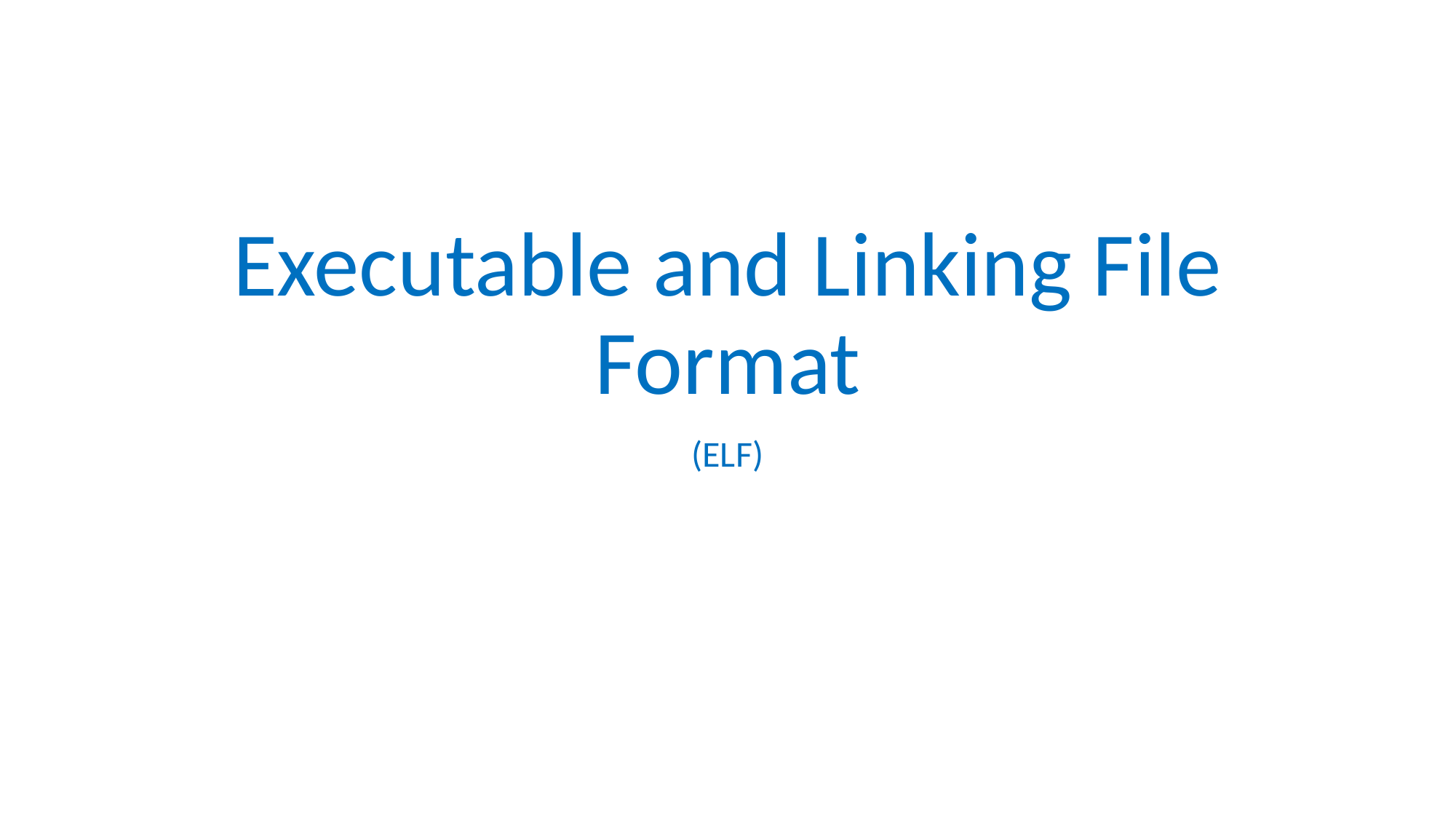

# Executable and Linking File Format
(ELF)